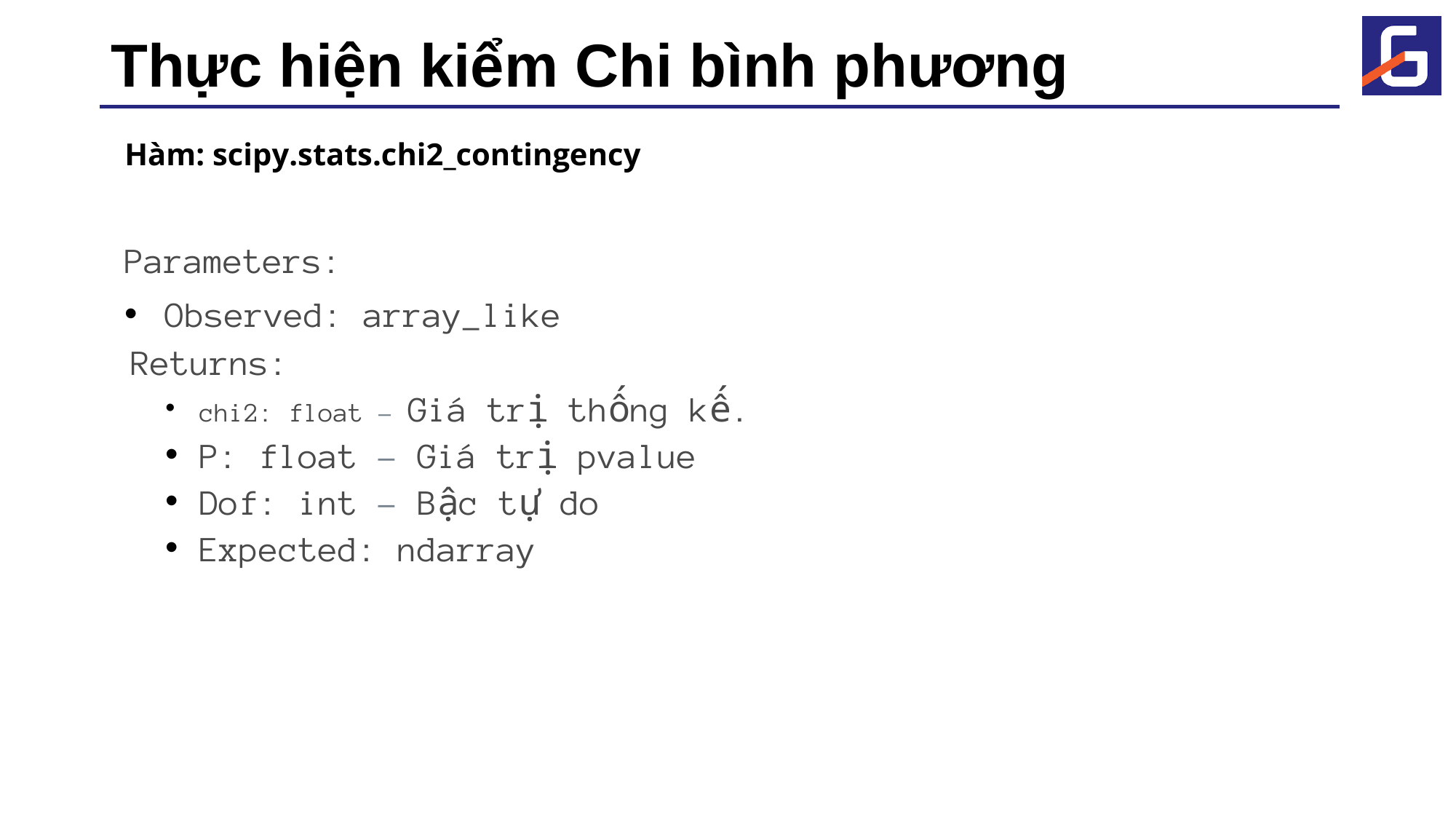

# Thực hiện kiểm Chi bình phương
Hàm: scipy.stats.chi2_contingency

Parameters:
Observed: array_like
 Returns:
chi2: float - Giá trị thống kế.
P: float - Giá trị pvalue
Dof: int - Bậc tự do
Expected: ndarray